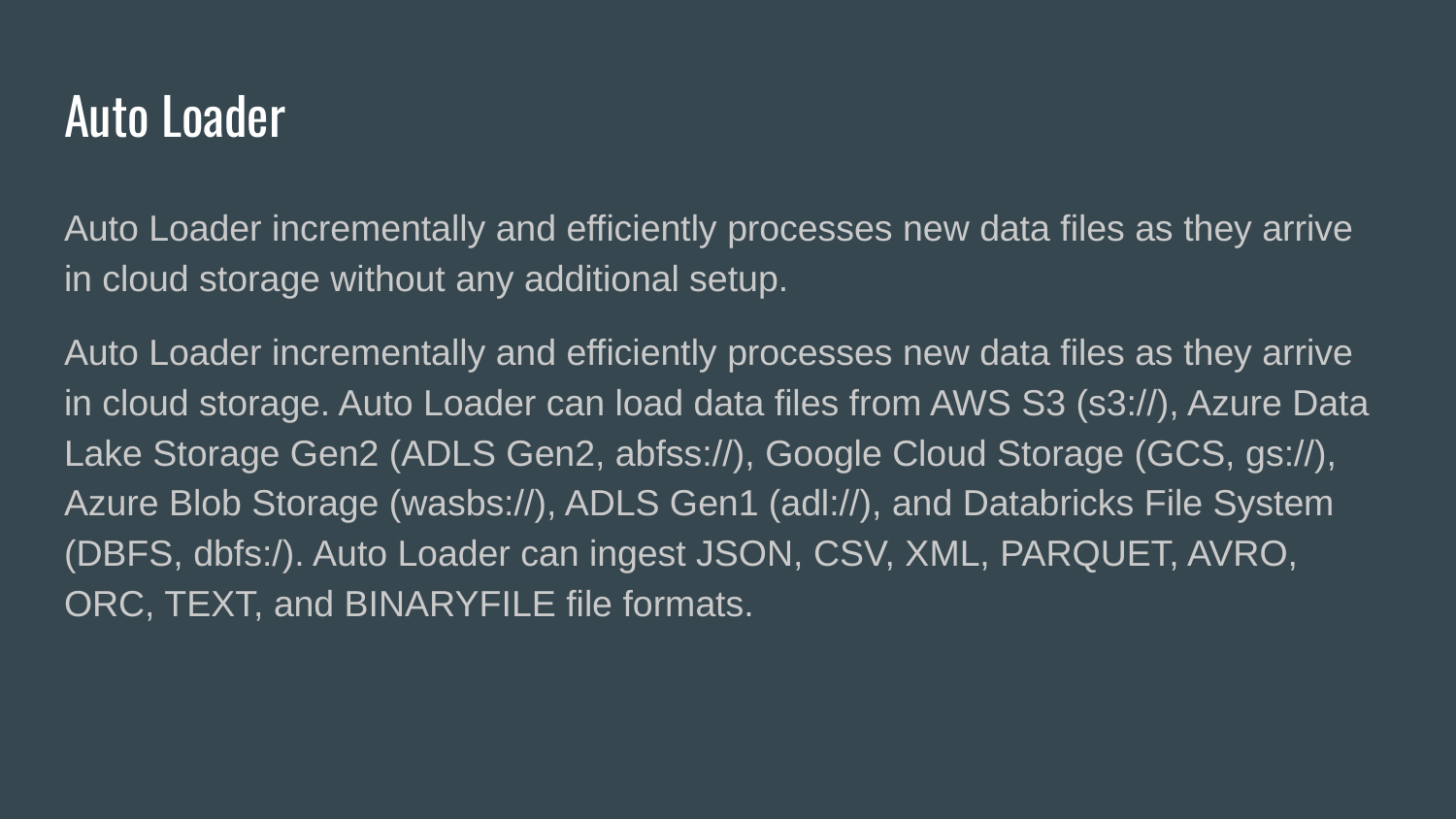

# Auto Loader
Auto Loader incrementally and efficiently processes new data files as they arrive in cloud storage without any additional setup.
Auto Loader incrementally and efficiently processes new data files as they arrive in cloud storage. Auto Loader can load data files from AWS S3 (s3://), Azure Data Lake Storage Gen2 (ADLS Gen2, abfss://), Google Cloud Storage (GCS, gs://), Azure Blob Storage (wasbs://), ADLS Gen1 (adl://), and Databricks File System (DBFS, dbfs:/). Auto Loader can ingest JSON, CSV, XML, PARQUET, AVRO, ORC, TEXT, and BINARYFILE file formats.